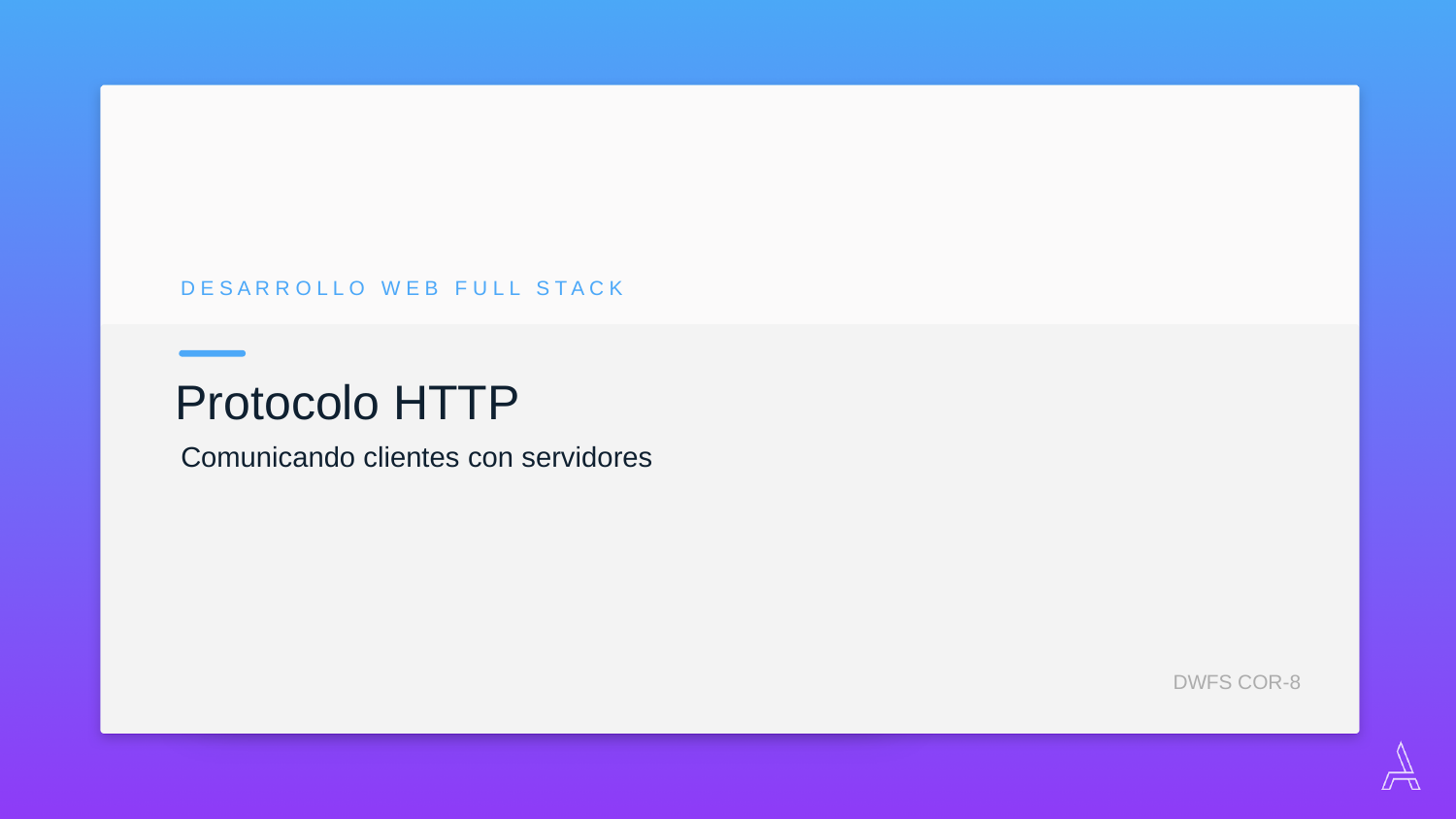

D E S A R R O L L O   W E B   F U L L   S T A C K

Protocolo HTTP
Comunicando clientes con servidores
DWFS COR-8